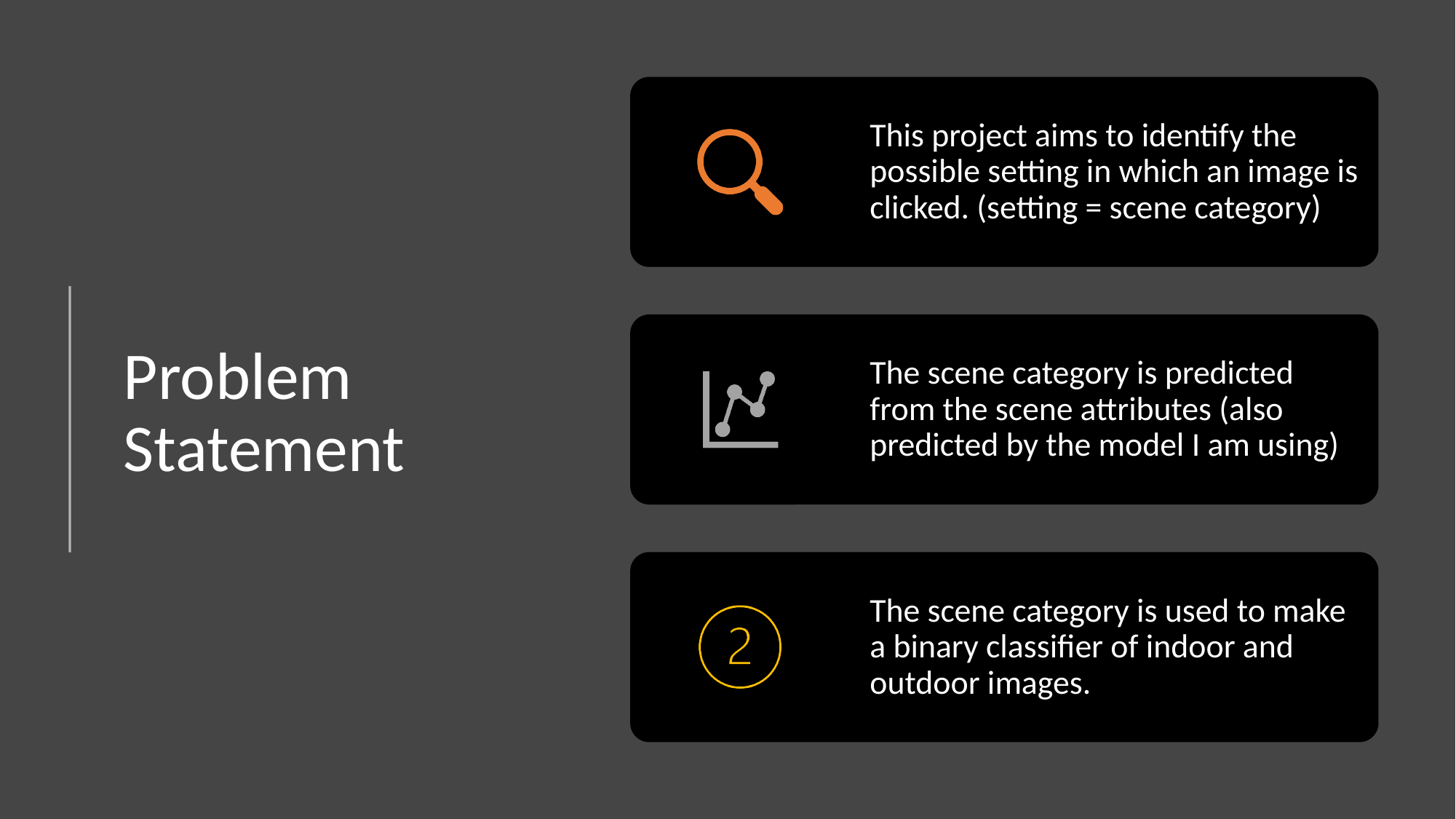

This project aims to identify the possible setting in which an image is clicked. (setting = scene category)
The scene category is predicted from the scene attributes (also predicted by the model I am using)
The scene category is used to make a binary classifier of indoor and outdoor images.
# Problem Statement